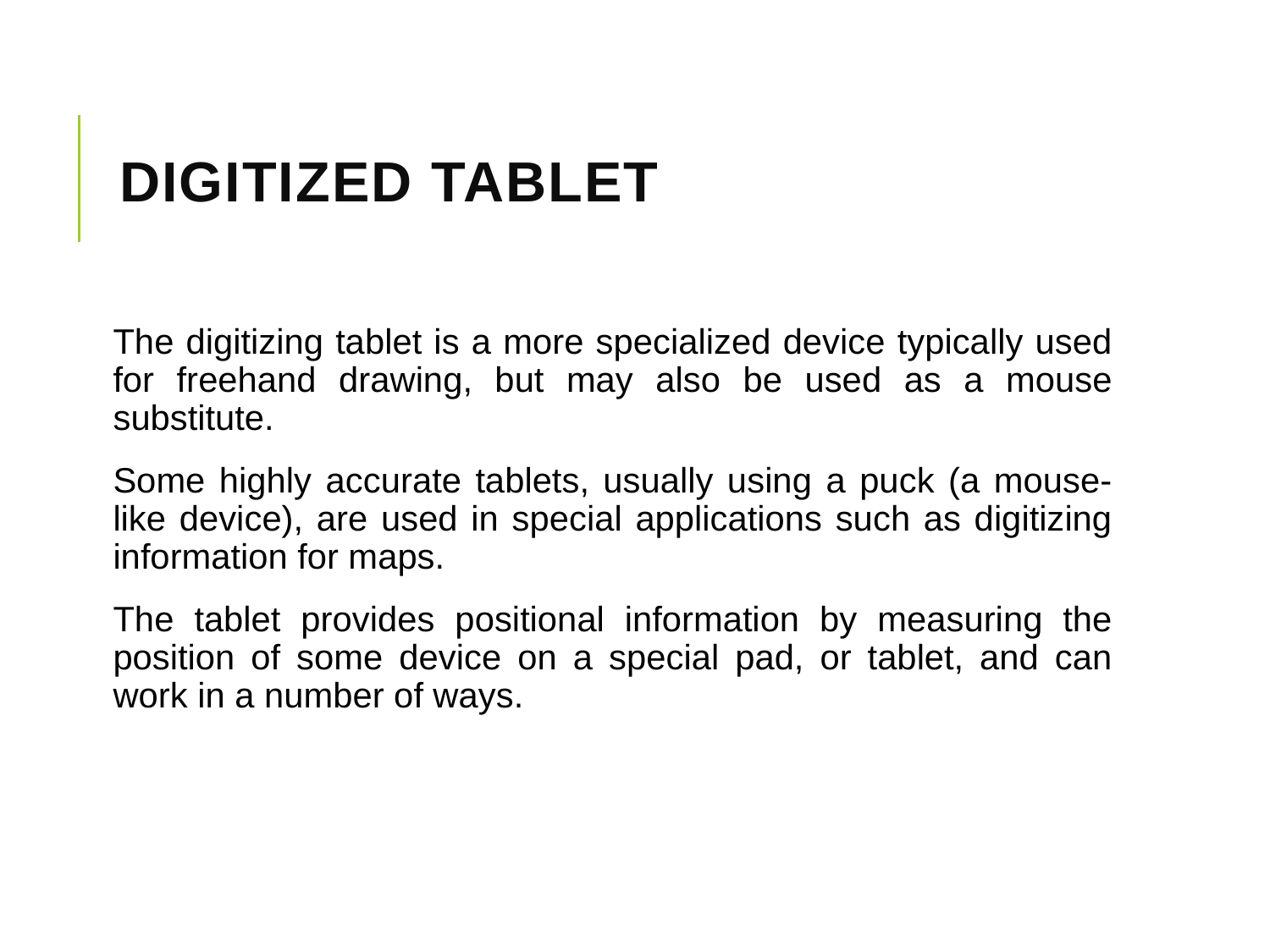

# Digitized Tablet
The digitizing tablet is a more specialized device typically used for freehand drawing, but may also be used as a mouse substitute.
Some highly accurate tablets, usually using a puck (a mouse-like device), are used in special applications such as digitizing information for maps.
The tablet provides positional information by measuring the position of some device on a special pad, or tablet, and can work in a number of ways.